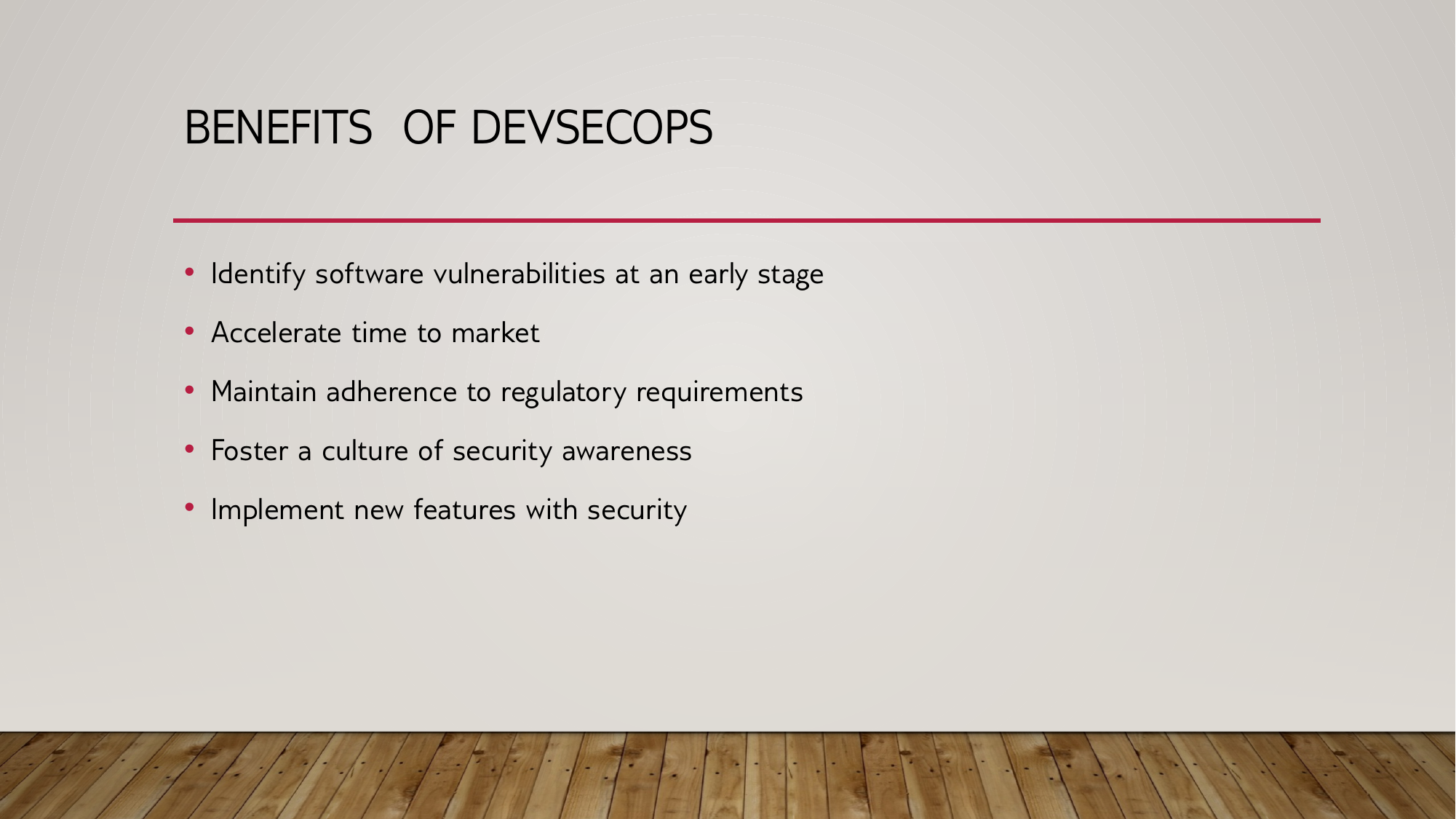

# Benefits 	of devsecops
Identify software vulnerabilities at an early stage
Accelerate time to market
Maintain adherence to regulatory requirements
Foster a culture of security awareness
Implement new features with security